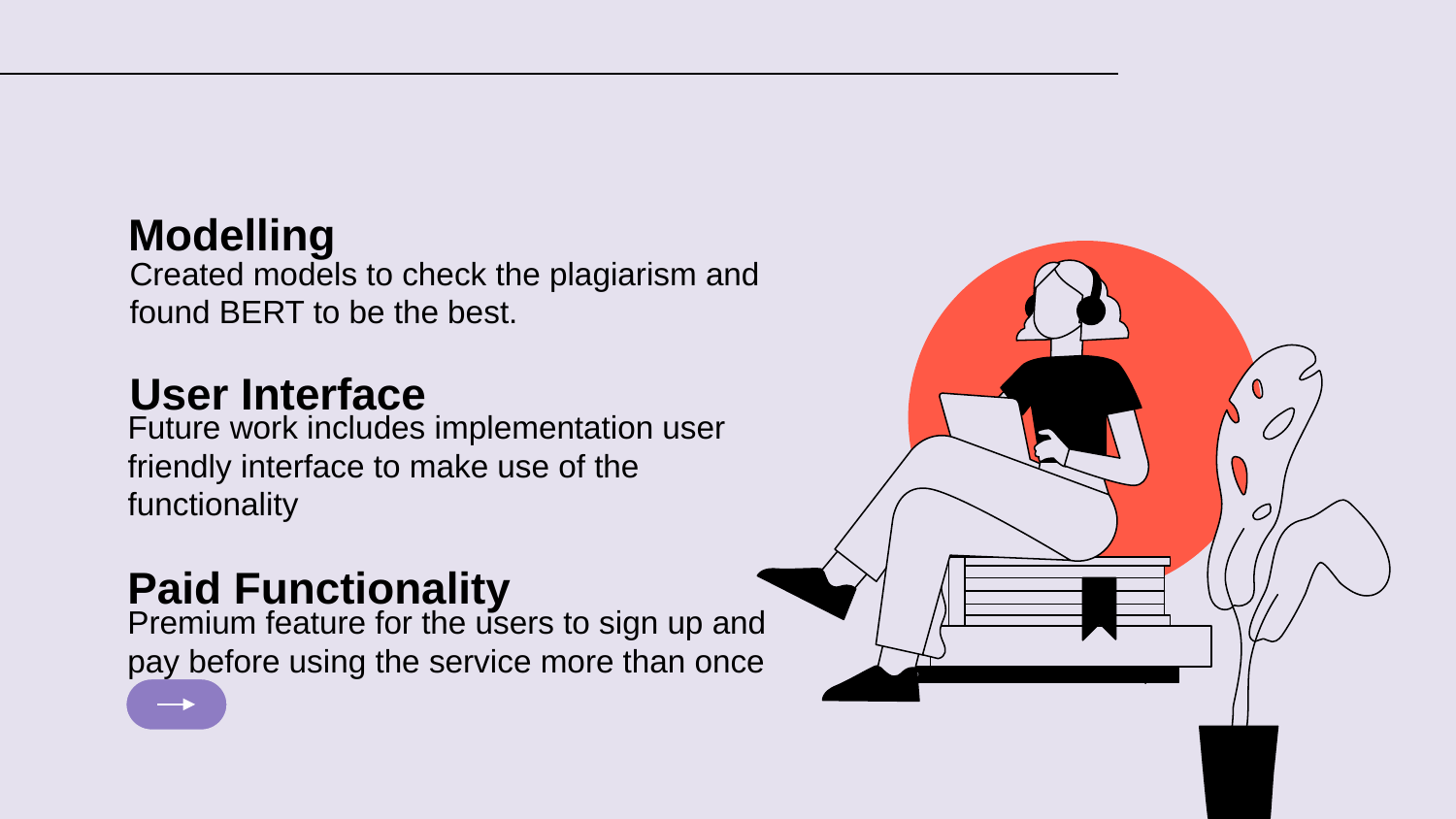

Modelling

Created models to check the plagiarism and found BERT to be the best.

User Interface
Future work includes implementation user friendly interface to make use of the functionality
Paid Functionality
Premium feature for the users to sign up and pay before using the service more than once